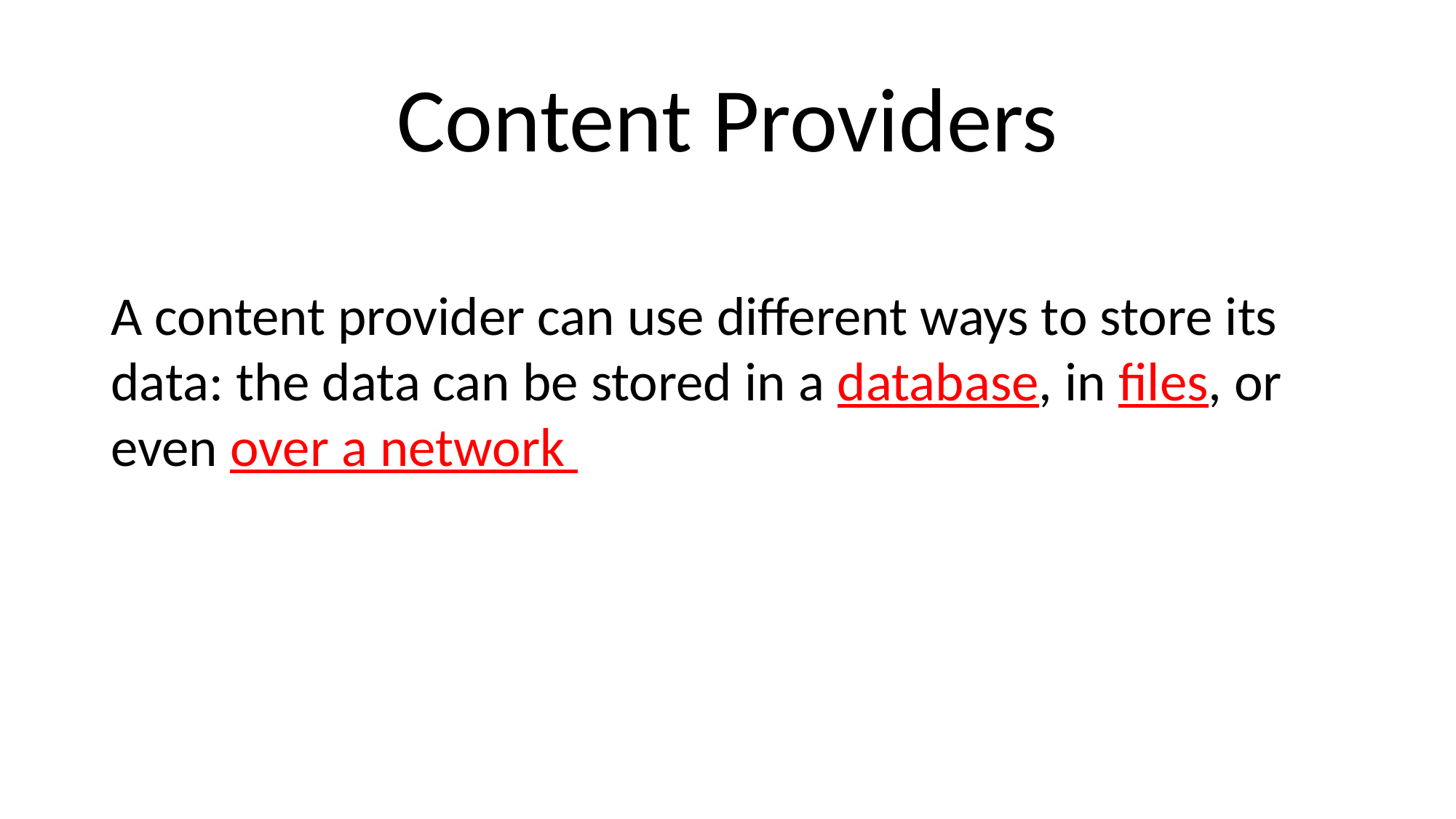

# Content Providers
A content provider can use different ways to store its data: the data can be stored in a database, in files, or even over a network